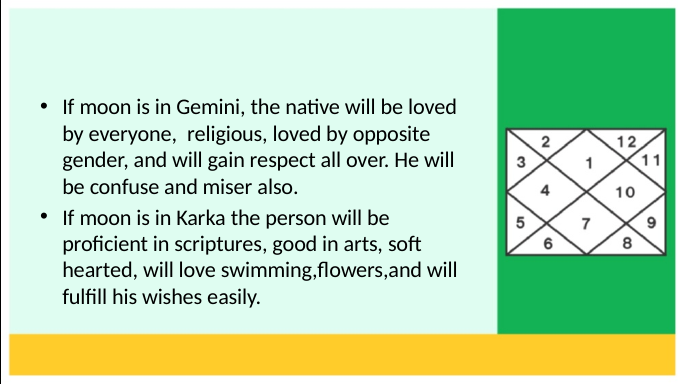

#
If moon is in Gemini, the native will be loved by everyone,  religious, loved by opposite gender, and will gain respect all over. He will be confuse and miser also.
If moon is in Karka the person will be proficient in scriptures, good in arts, soft hearted, will love swimming,flowers,and will fulfill his wishes easily.